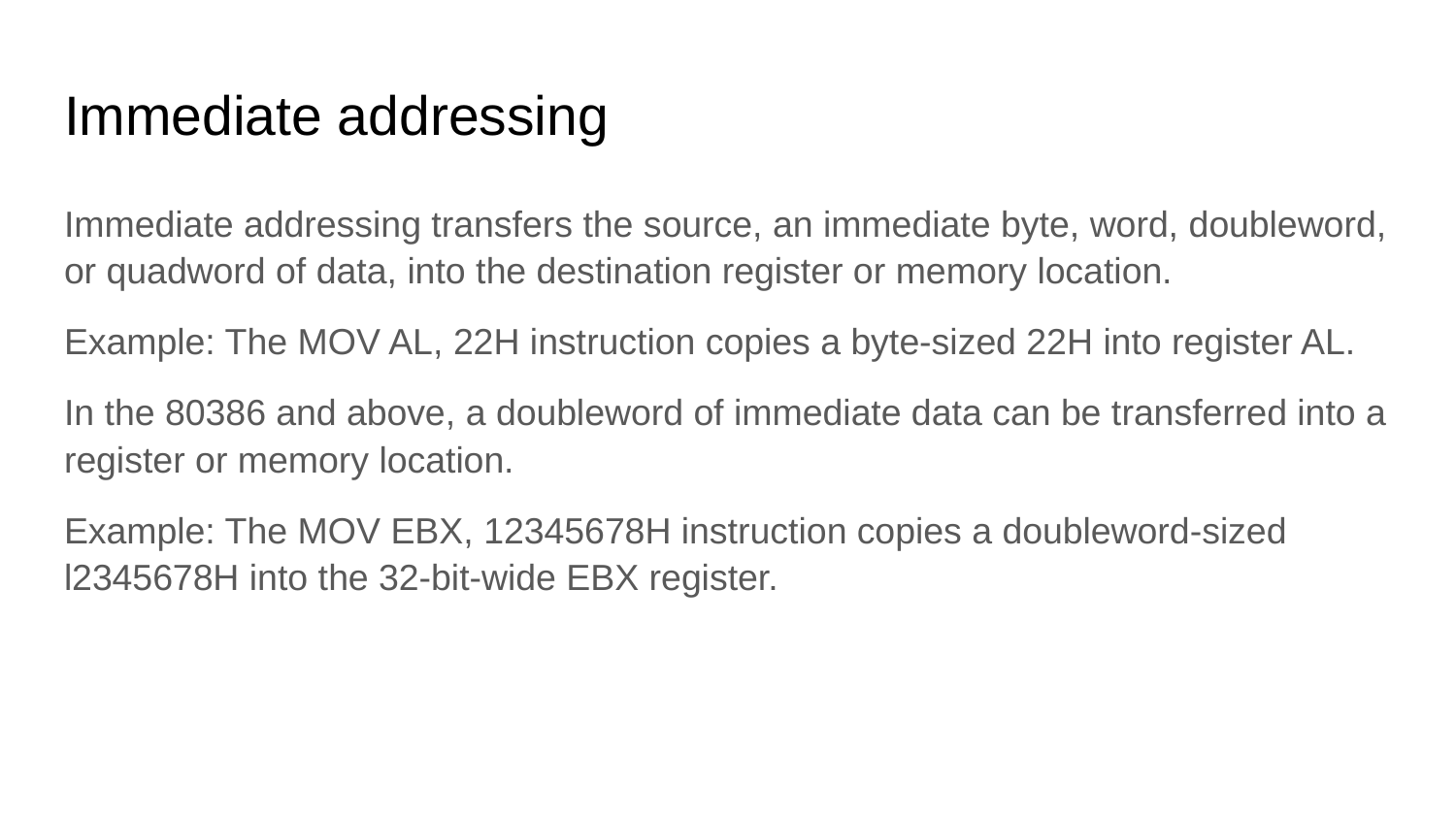

# Immediate addressing
Immediate addressing transfers the source, an immediate byte, word, doubleword, or quadword of data, into the destination register or memory location.
Example: The MOV AL, 22H instruction copies a byte-sized 22H into register AL.
In the 80386 and above, a doubleword of immediate data can be transferred into a register or memory location.
Example: The MOV EBX, 12345678H instruction copies a doubleword-sized l2345678H into the 32-bit-wide EBX register.